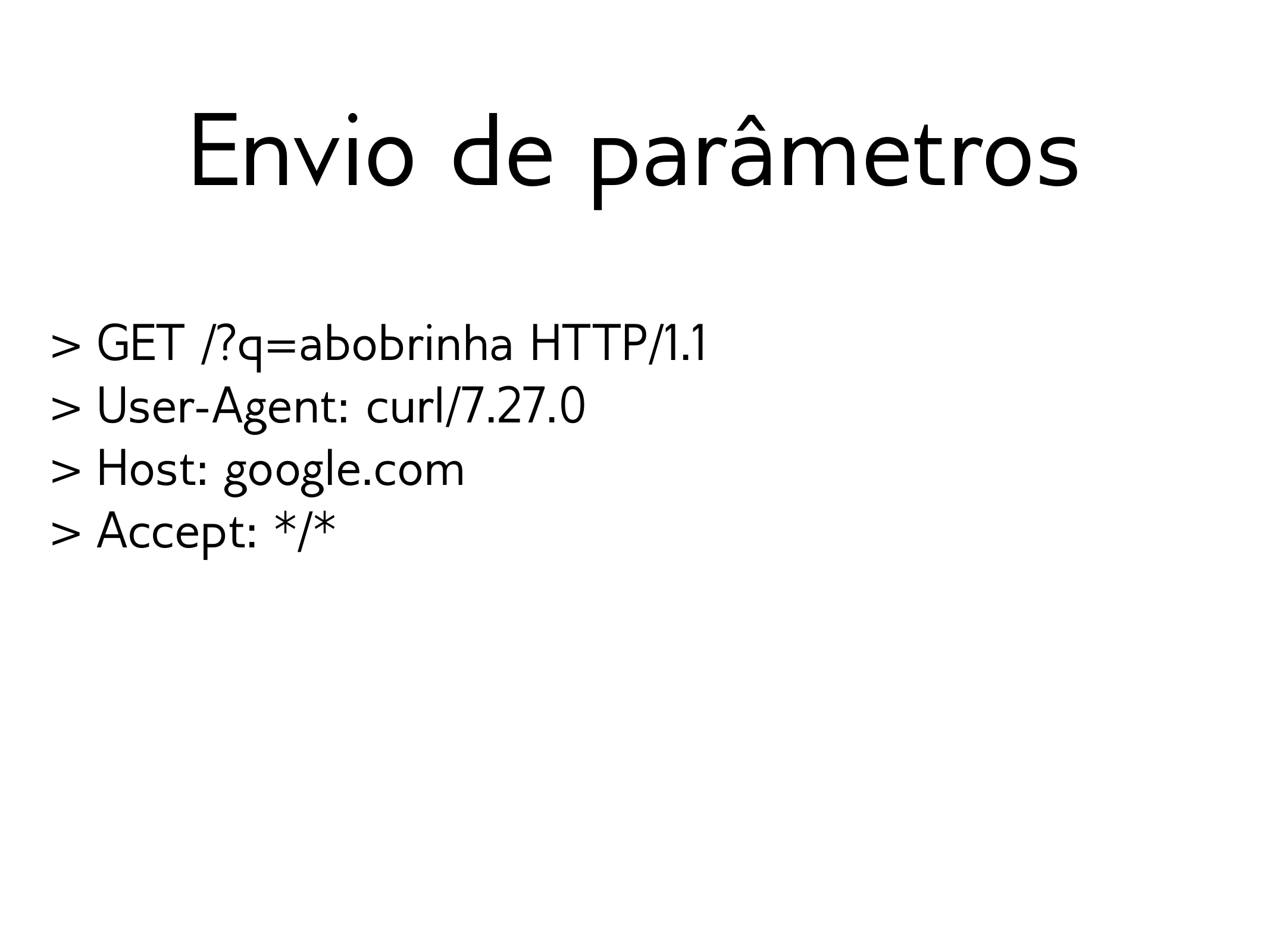

# Envio de parâmetros
> GET /?q=abobrinha HTTP/1.1
> User-Agent: curl/7.27.0
> Host: google.com
> Accept: */*
70